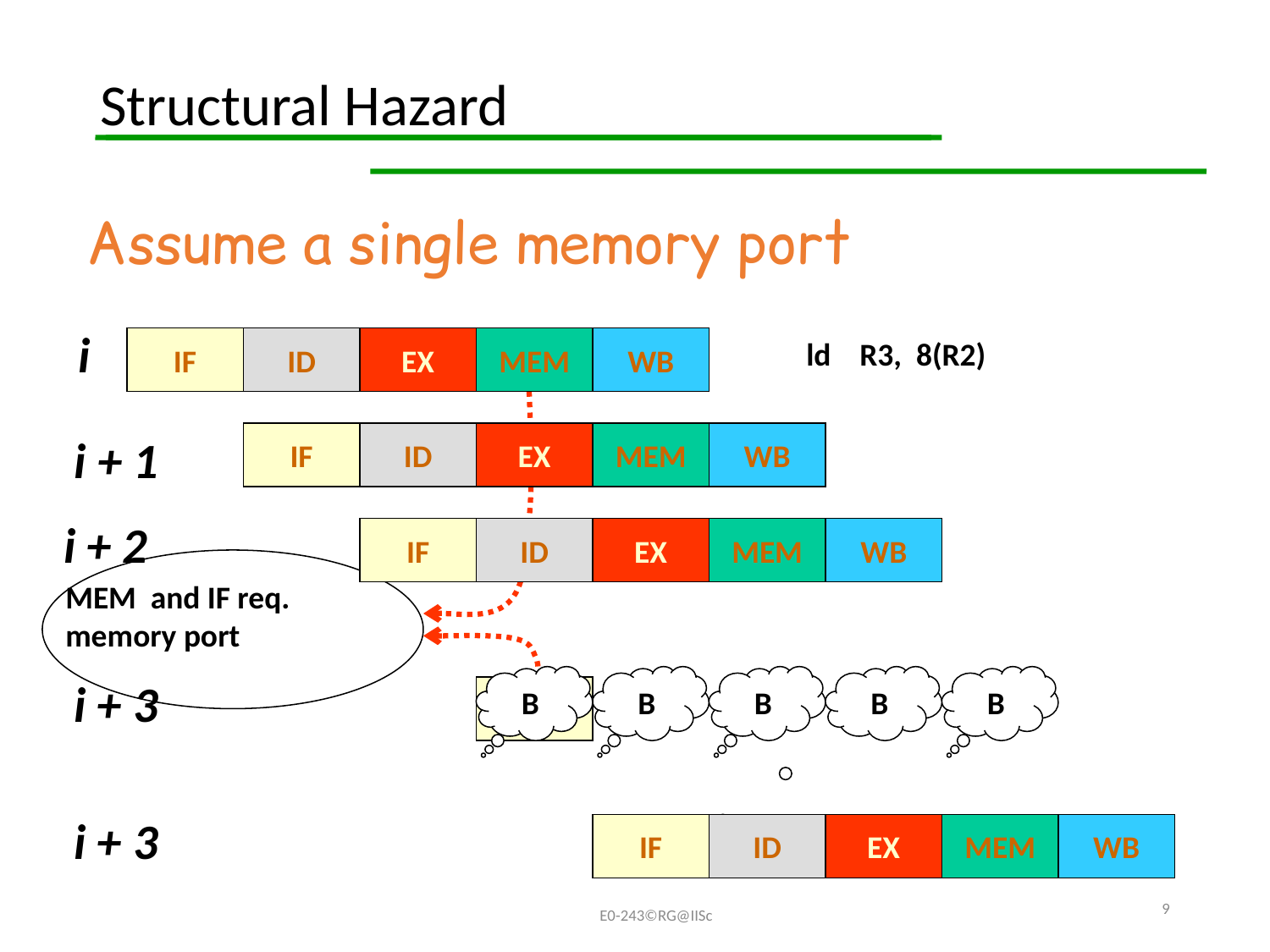

# Structural Hazard
Assume a single memory port
i
IF
ID
EX
MEM
WB
ld    R3,  8(R2)

MEM  and IF req.  memory port

i + 1
IF
ID
EX
MEM
WB
i + 2
IF
ID
EX
MEM
WB
i + 3
IF
B
B
B
B
B
i + 3
IF
ID
EX
MEM
WB
9
E0-243©RG@IISc